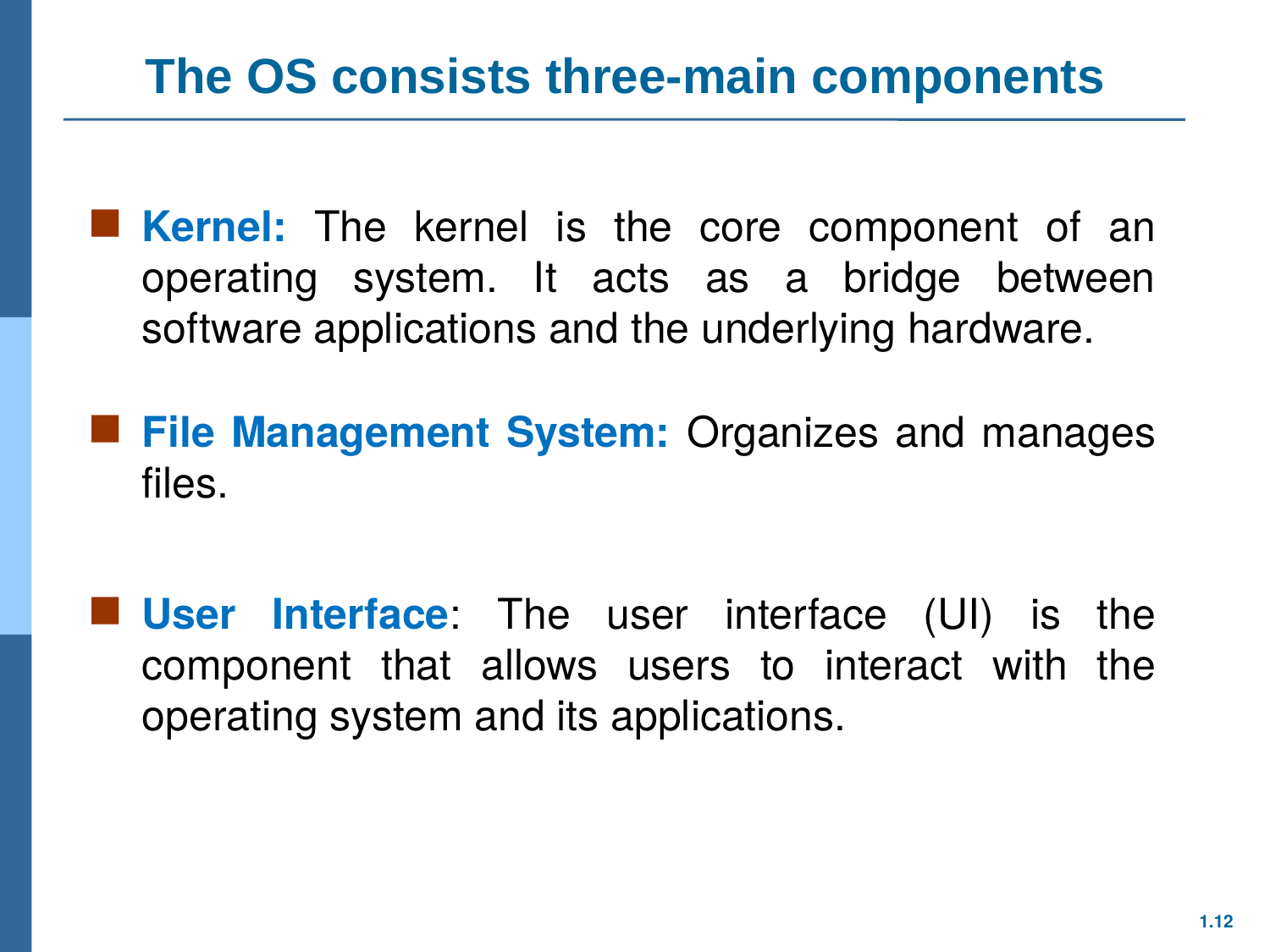

The OS consists three-main components

Kernel: The kernel is the core component of an operating system. It acts as a bridge between software applications and the underlying hardware.

File Management System: Organizes and manages files.

User Interface: The user interface (UI) is the component that allows users to interact with the operating system and its applications.